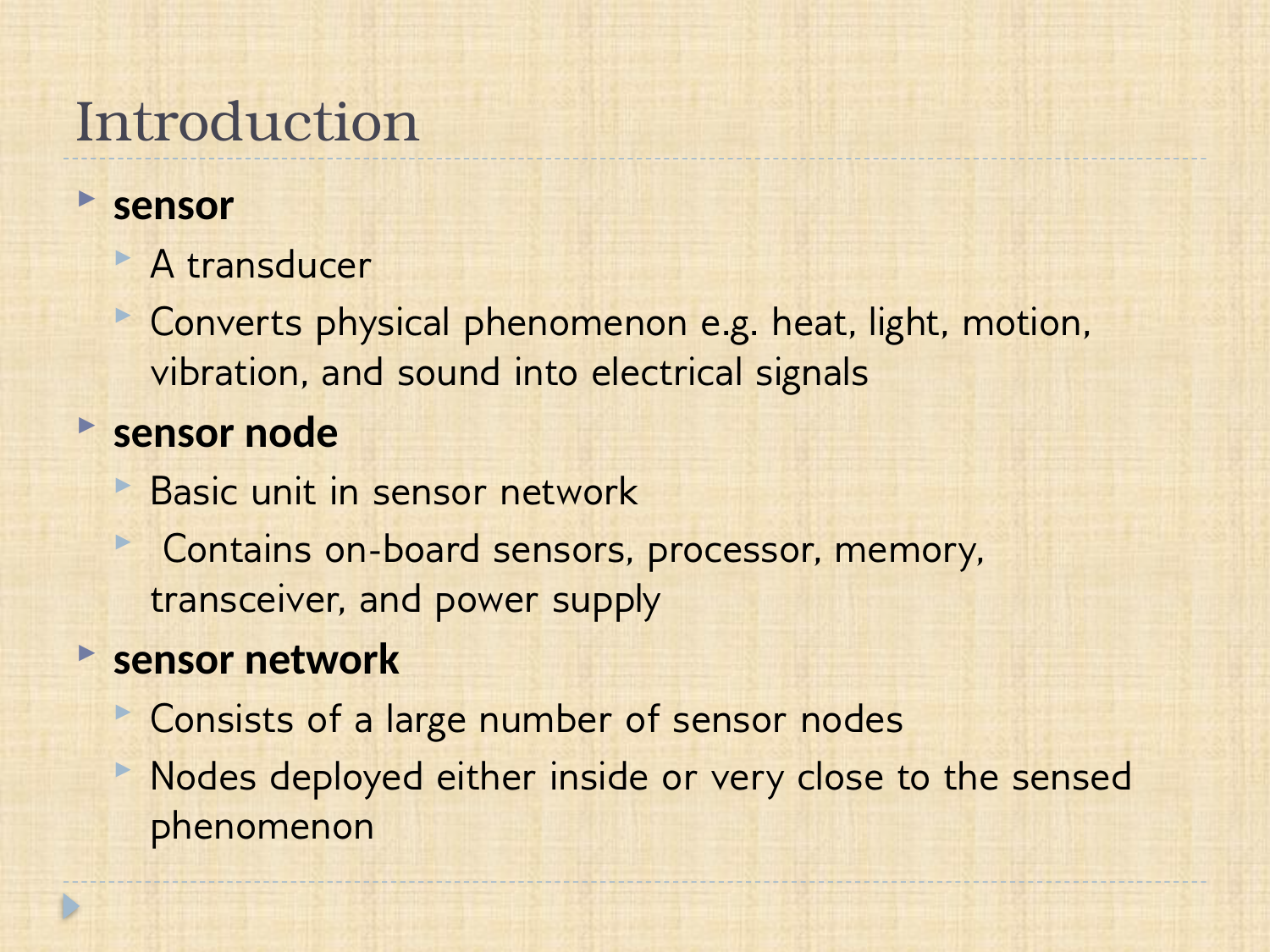

# Introduction
sensor
A transducer
Converts physical phenomenon e.g. heat, light, motion, vibration, and sound into electrical signals
sensor node
Basic unit in sensor network
 Contains on-board sensors, processor, memory, transceiver, and power supply
sensor network
Consists of a large number of sensor nodes
Nodes deployed either inside or very close to the sensed phenomenon